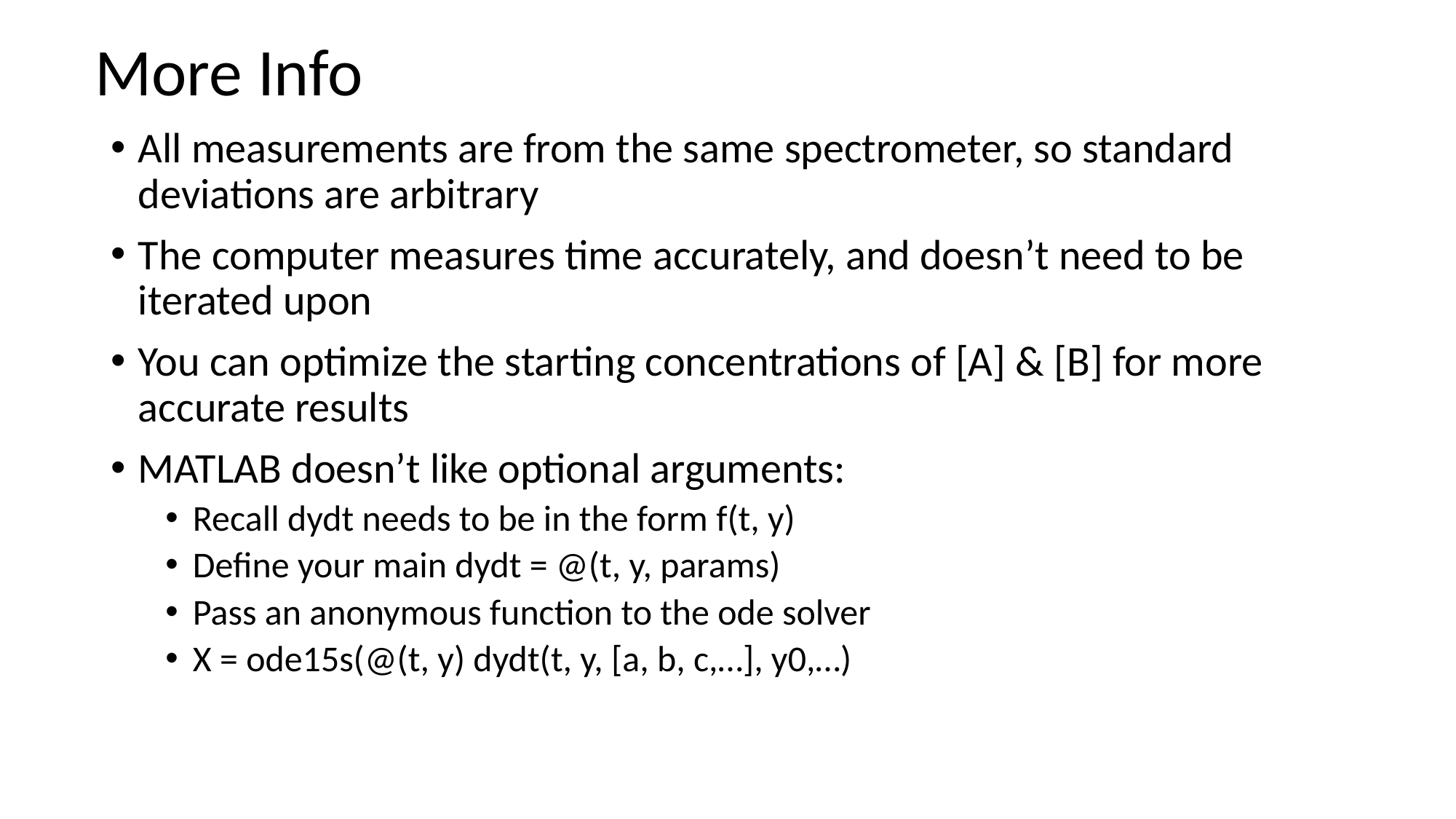

# More Info
All measurements are from the same spectrometer, so standard deviations are arbitrary
The computer measures time accurately, and doesn’t need to be iterated upon
You can optimize the starting concentrations of [A] & [B] for more accurate results
MATLAB doesn’t like optional arguments:
Recall dydt needs to be in the form f(t, y)
Define your main dydt = @(t, y, params)
Pass an anonymous function to the ode solver
X = ode15s(@(t, y) dydt(t, y, [a, b, c,…], y0,…)